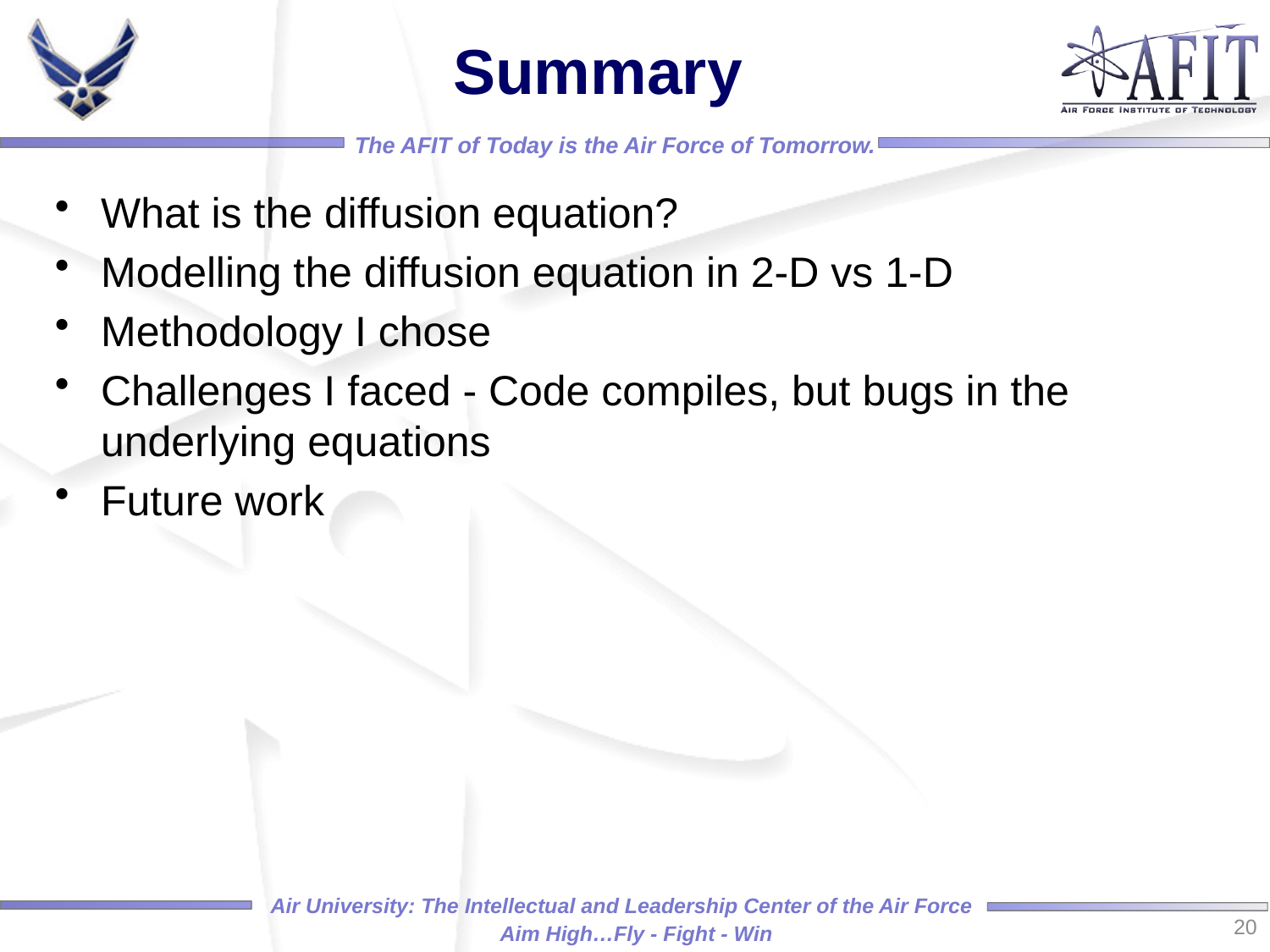

# Summary
What is the diffusion equation?
Modelling the diffusion equation in 2-D vs 1-D
Methodology I chose
Challenges I faced - Code compiles, but bugs in the underlying equations
Future work
20